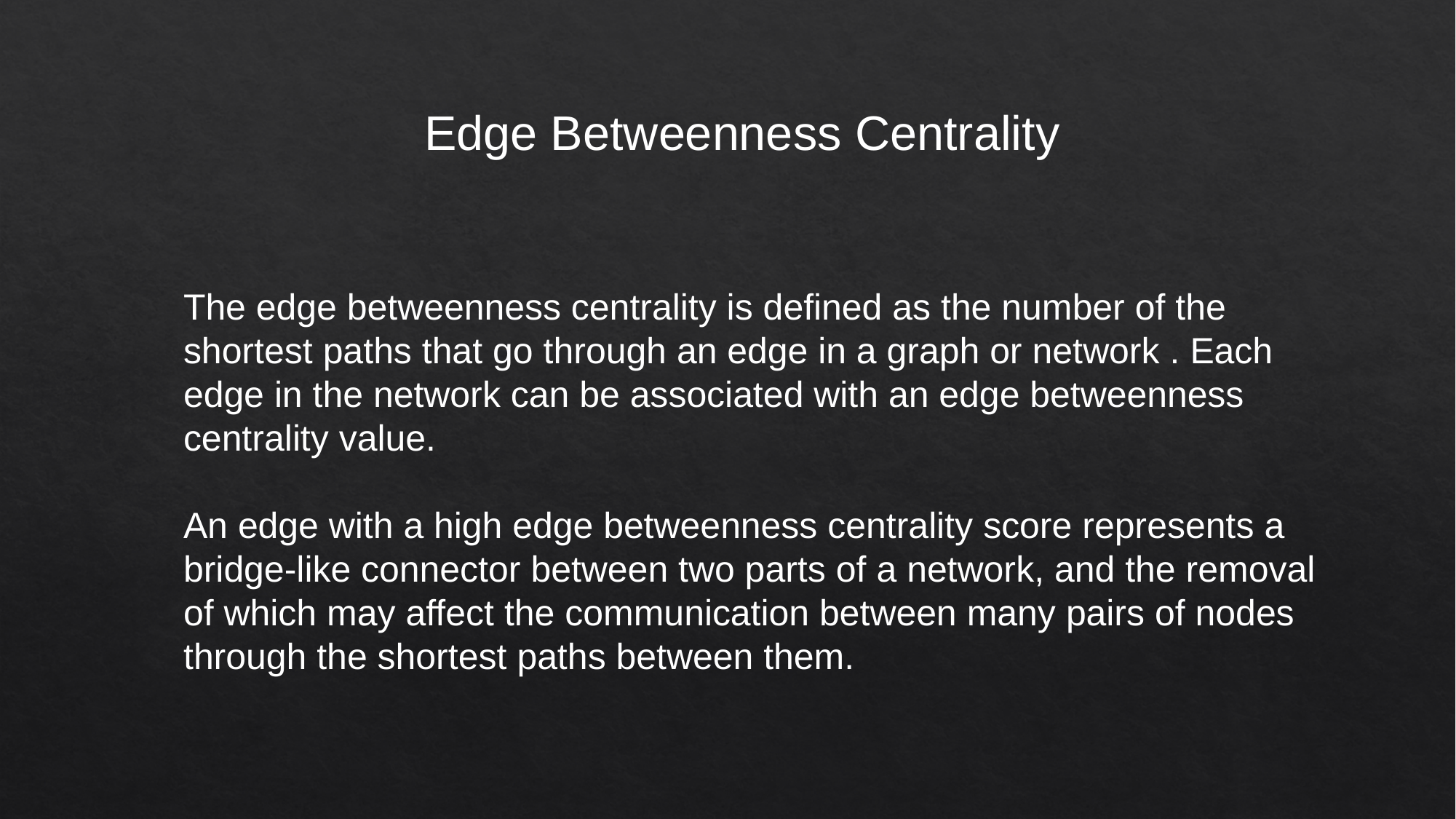

Edge Betweenness Centrality
The edge betweenness centrality is defined as the number of the shortest paths that go through an edge in a graph or network . Each edge in the network can be associated with an edge betweenness centrality value.

An edge with a high edge betweenness centrality score represents a bridge-like connector between two parts of a network, and the removal of which may affect the communication between many pairs of nodes through the shortest paths between them.